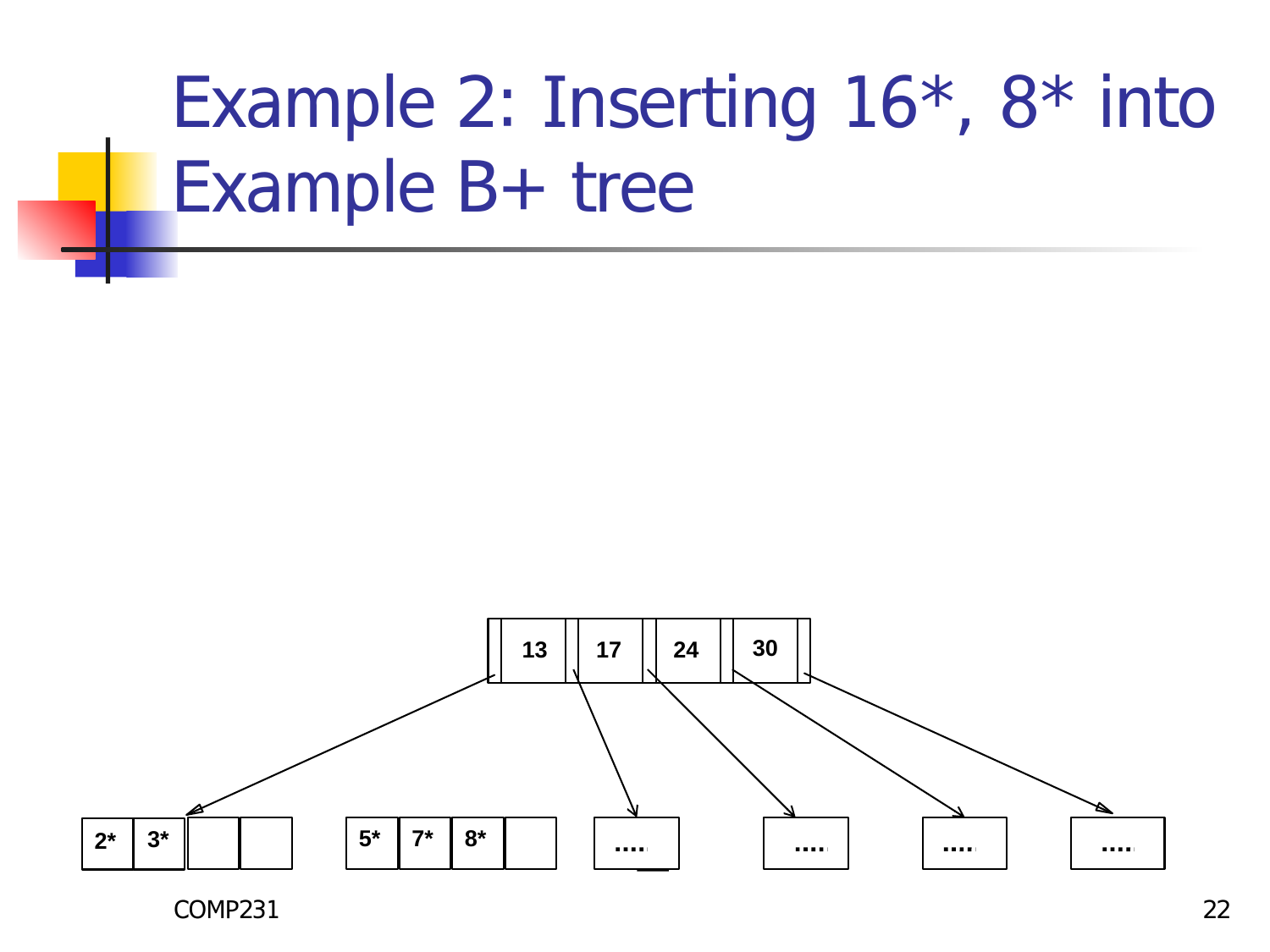

# Example 2: Inserting 16*, 8* into Example B+ tree

30
24
13
17

3*

5*
7*

8*

2*

COMP231
22